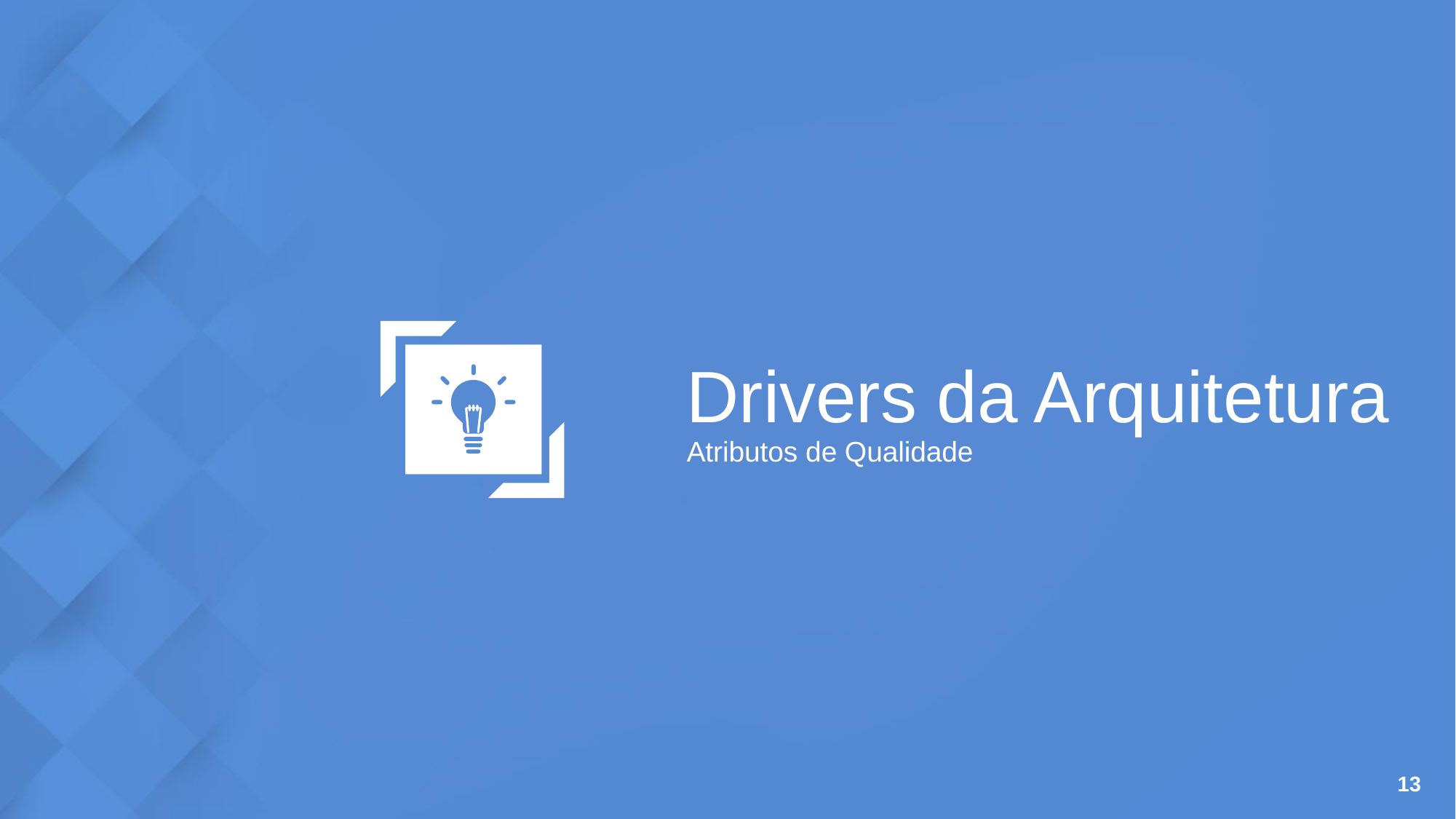

Drivers da Arquitetura
Atributos de Qualidade
13